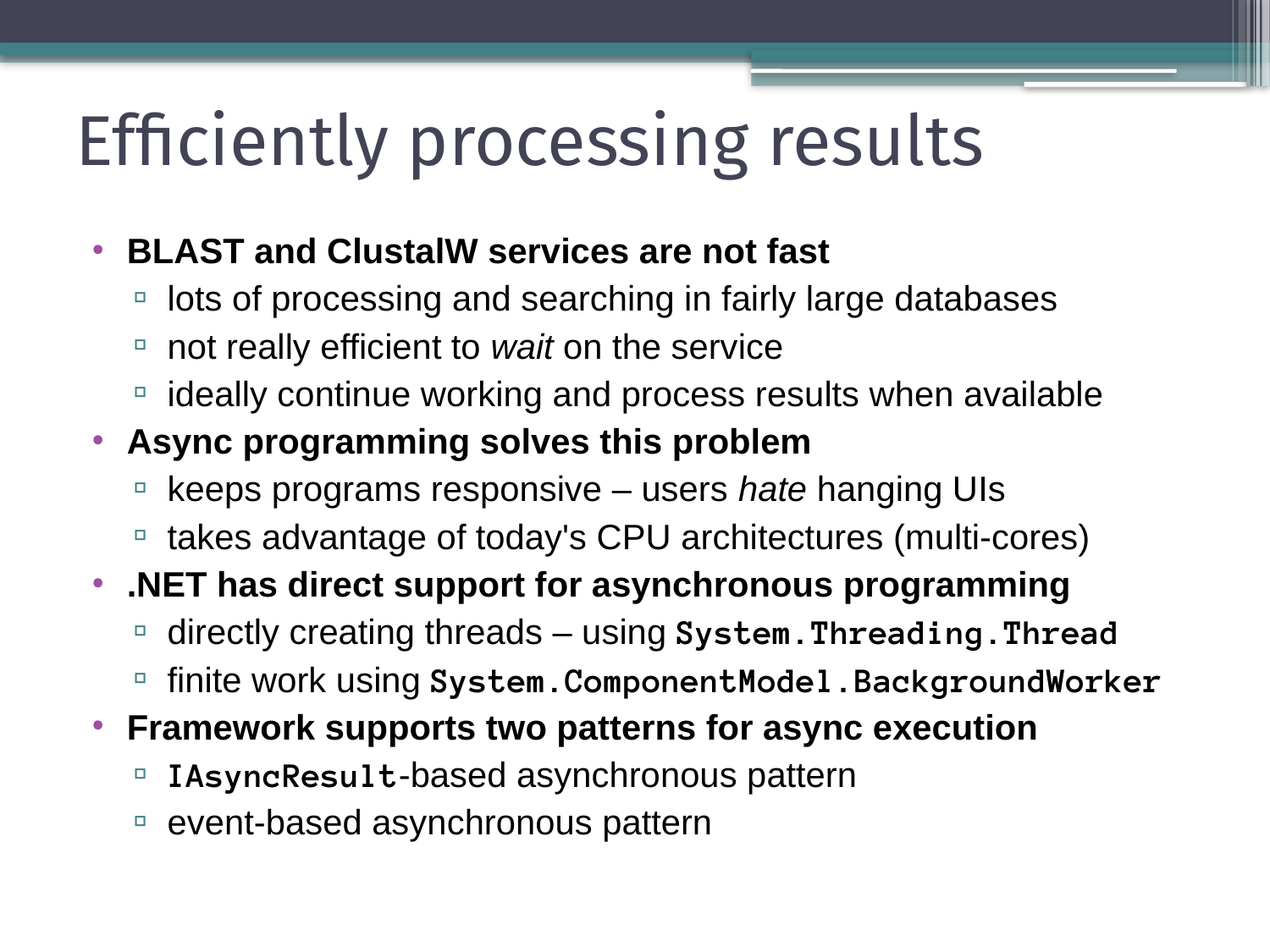

# Efficiently processing results
BLAST and ClustalW services are not fast
lots of processing and searching in fairly large databases
not really efficient to wait on the service
ideally continue working and process results when available
Async programming solves this problem
keeps programs responsive – users hate hanging UIs
takes advantage of today's CPU architectures (multi-cores)
.NET has direct support for asynchronous programming
directly creating threads – using System.Threading.Thread
finite work using System.ComponentModel.BackgroundWorker
Framework supports two patterns for async execution
IAsyncResult-based asynchronous pattern
event-based asynchronous pattern